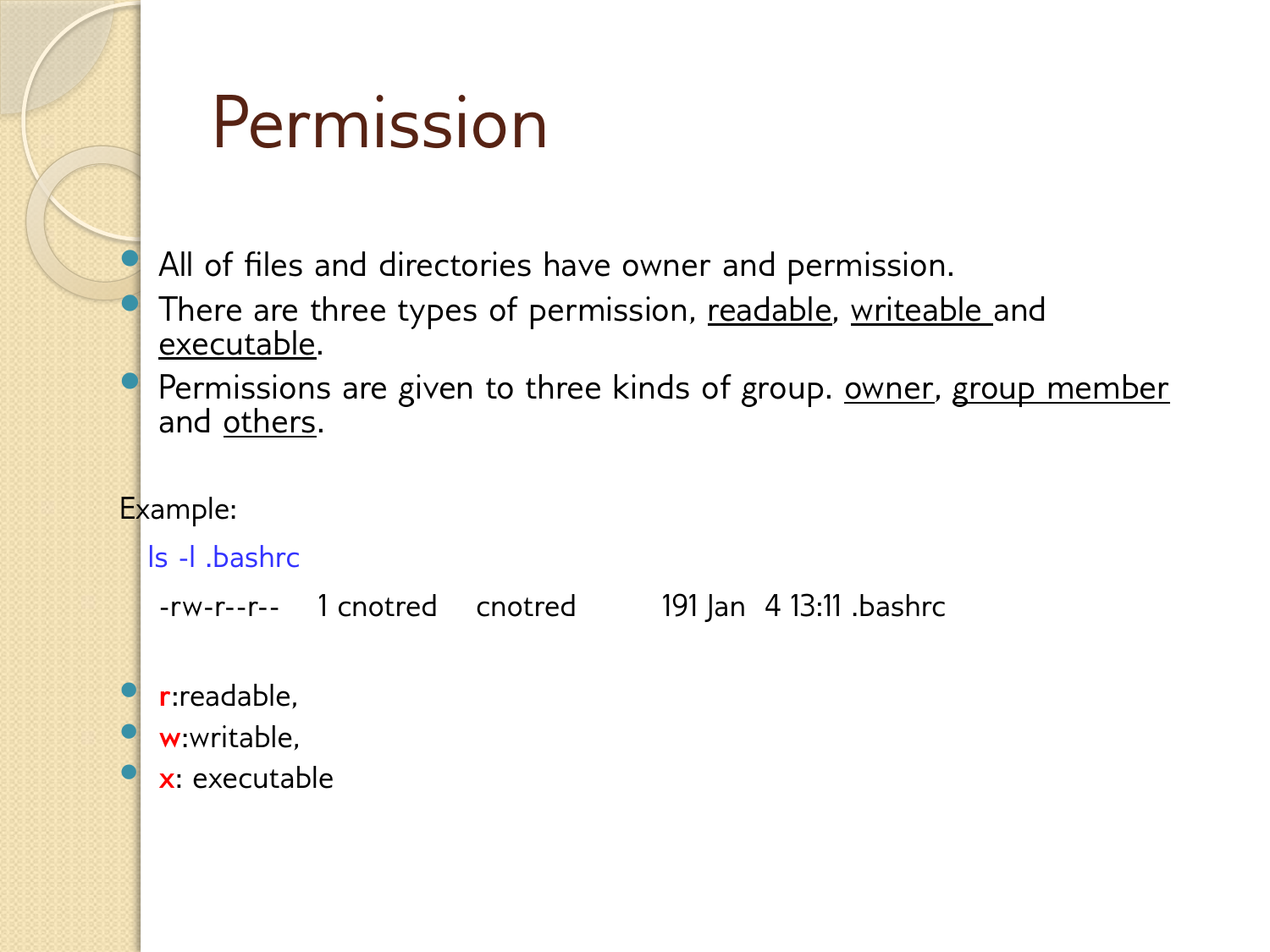

# Permission
All of files and directories have owner and permission.
There are three types of permission, readable, writeable and executable.
Permissions are given to three kinds of group. owner, group member and others.

Example:
   ls -l .bashrc
	-rw-r--r--    1 cnotred    cnotred         191 Jan  4 13:11 .bashrc

r:readable,
w:writable,
x: executable